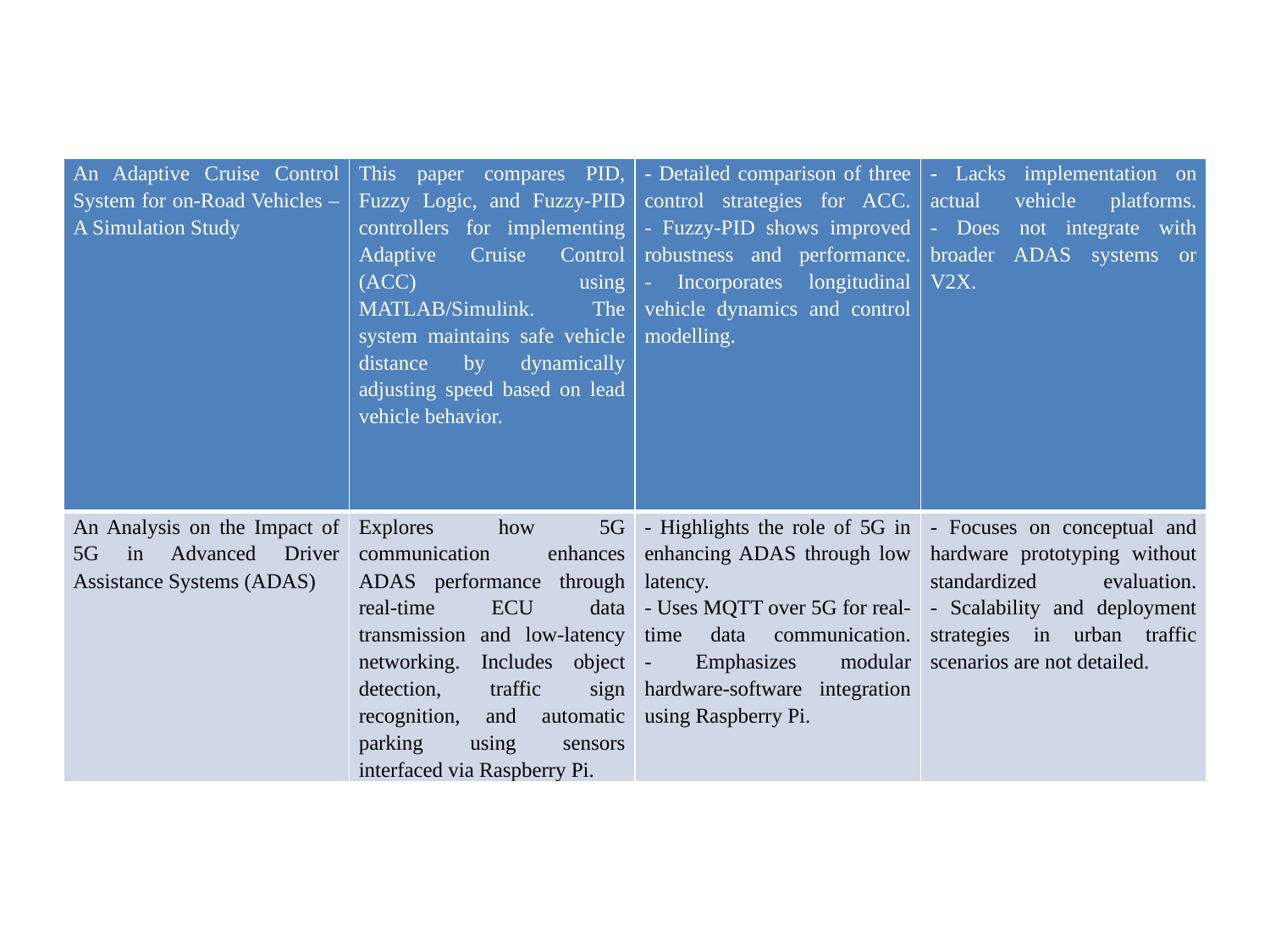

| An Adaptive Cruise Control System for on-Road Vehicles – A Simulation Study | This paper compares PID, Fuzzy Logic, and Fuzzy-PID controllers for implementing Adaptive Cruise Control (ACC) using MATLAB/Simulink. The system maintains safe vehicle distance by dynamically adjusting speed based on lead vehicle behavior. | - Detailed comparison of three control strategies for ACC. - Fuzzy-PID shows improved robustness and performance. - Incorporates longitudinal vehicle dynamics and control modelling. | - Lacks implementation on actual vehicle platforms. - Does not integrate with broader ADAS systems or V2X. |
| --- | --- | --- | --- |
| An Analysis on the Impact of 5G in Advanced Driver Assistance Systems (ADAS) | Explores how 5G communication enhances ADAS performance through real-time ECU data transmission and low-latency networking. Includes object detection, traffic sign recognition, and automatic parking using sensors interfaced via Raspberry Pi. | - Highlights the role of 5G in enhancing ADAS through low latency. - Uses MQTT over 5G for real-time data communication. - Emphasizes modular hardware-software integration using Raspberry Pi. | - Focuses on conceptual and hardware prototyping without standardized evaluation. - Scalability and deployment strategies in urban traffic scenarios are not detailed. |